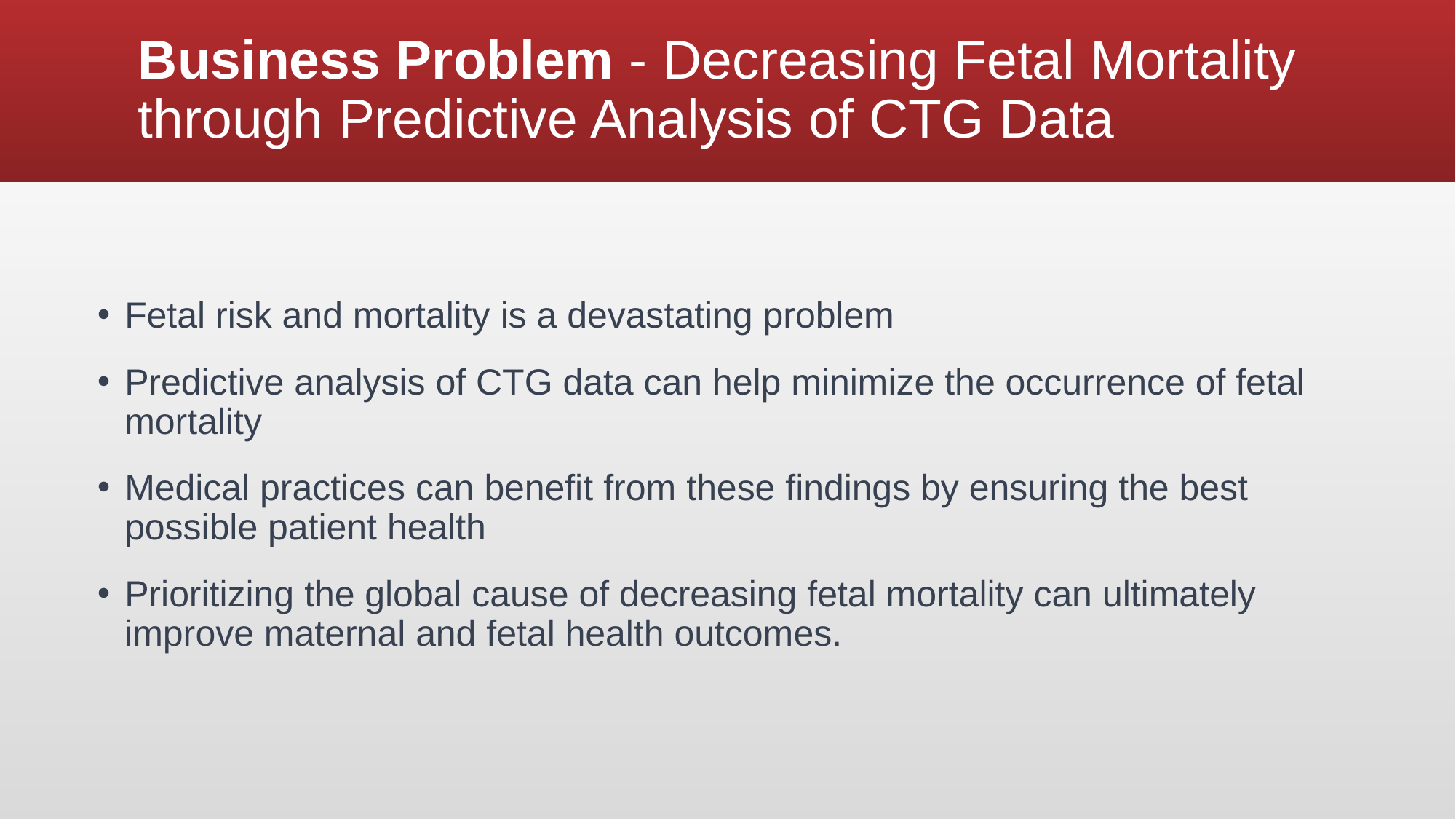

# Business Problem - Decreasing Fetal Mortality through Predictive Analysis of CTG Data
Fetal risk and mortality is a devastating problem
Predictive analysis of CTG data can help minimize the occurrence of fetal mortality
Medical practices can benefit from these findings by ensuring the best possible patient health
Prioritizing the global cause of decreasing fetal mortality can ultimately improve maternal and fetal health outcomes.